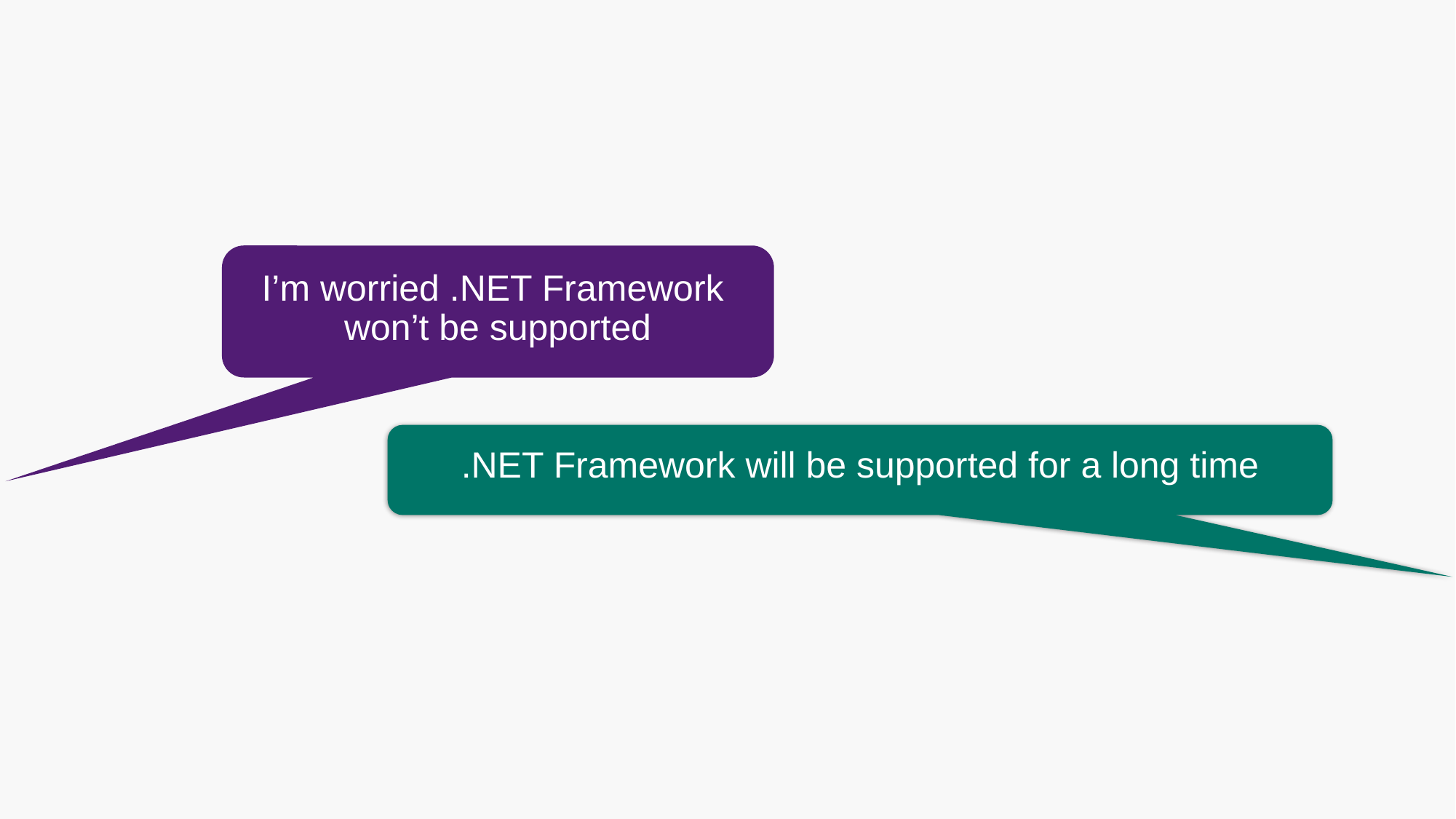

I’m worried .NET Framework
won’t be supported
.NET Framework will be supported for a long time